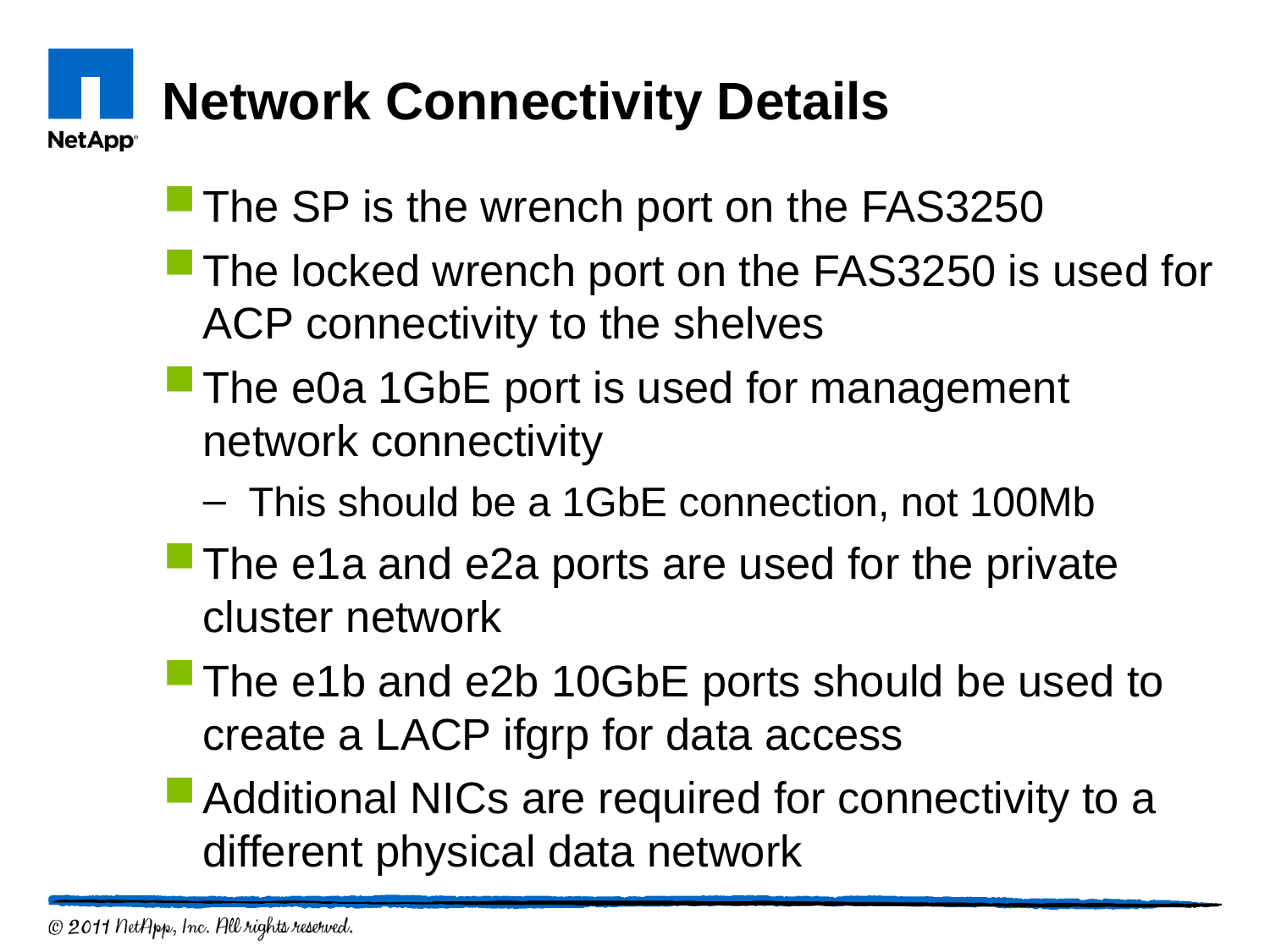

# Network Connectivity Details
The SP is the wrench port on the FAS3250
The locked wrench port on the FAS3250 is used for ACP connectivity to the shelves
The e0a 1GbE port is used for management network connectivity
This should be a 1GbE connection, not 100Mb
The e1a and e2a ports are used for the private cluster network
The e1b and e2b 10GbE ports should be used to create a LACP ifgrp for data access
Additional NICs are required for connectivity to a different physical data network